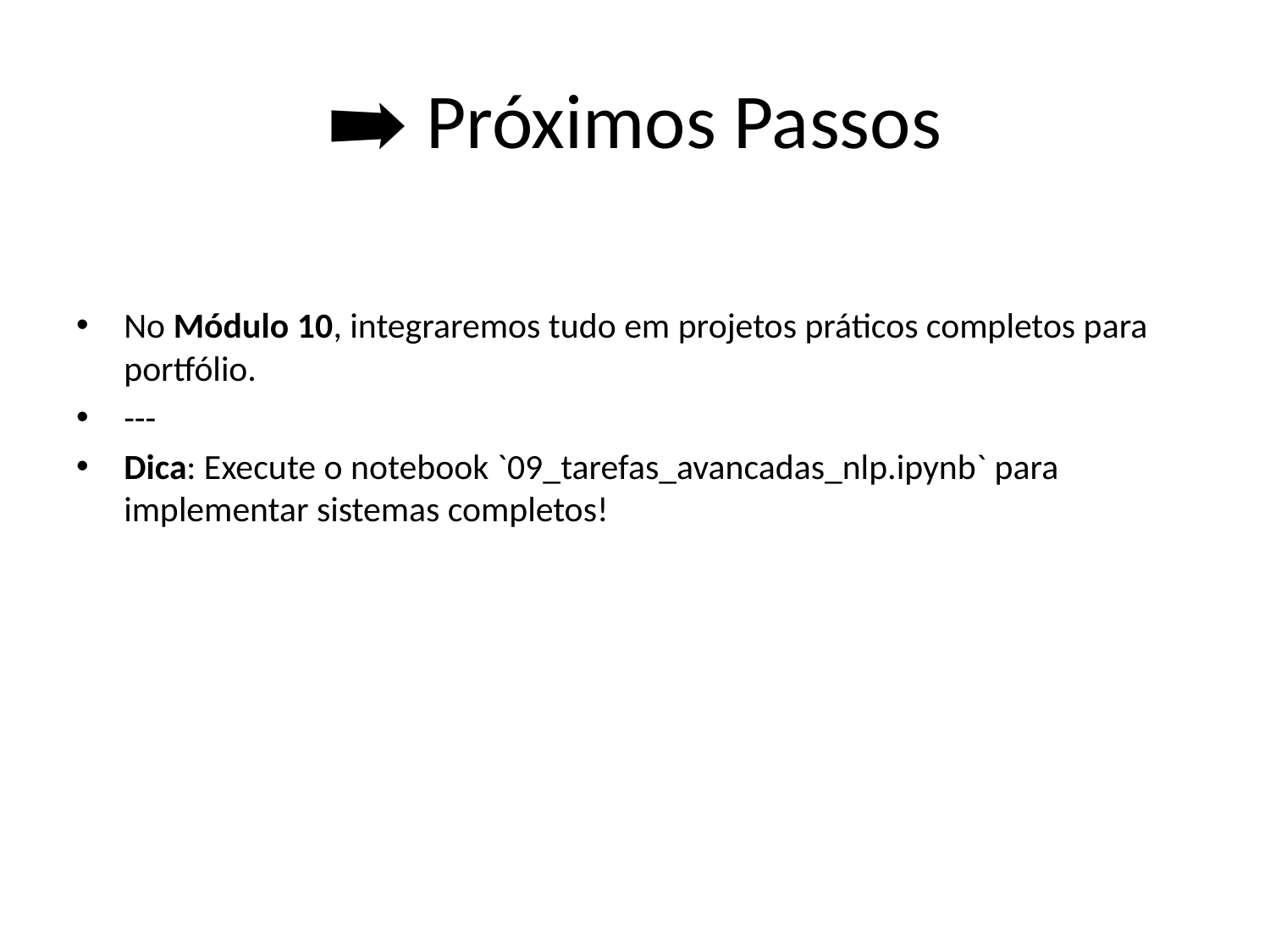

# ➡️ Próximos Passos

No Módulo 10, integraremos tudo em projetos práticos completos para portfólio.
---
Dica: Execute o notebook `09_tarefas_avancadas_nlp.ipynb` para implementar sistemas completos!